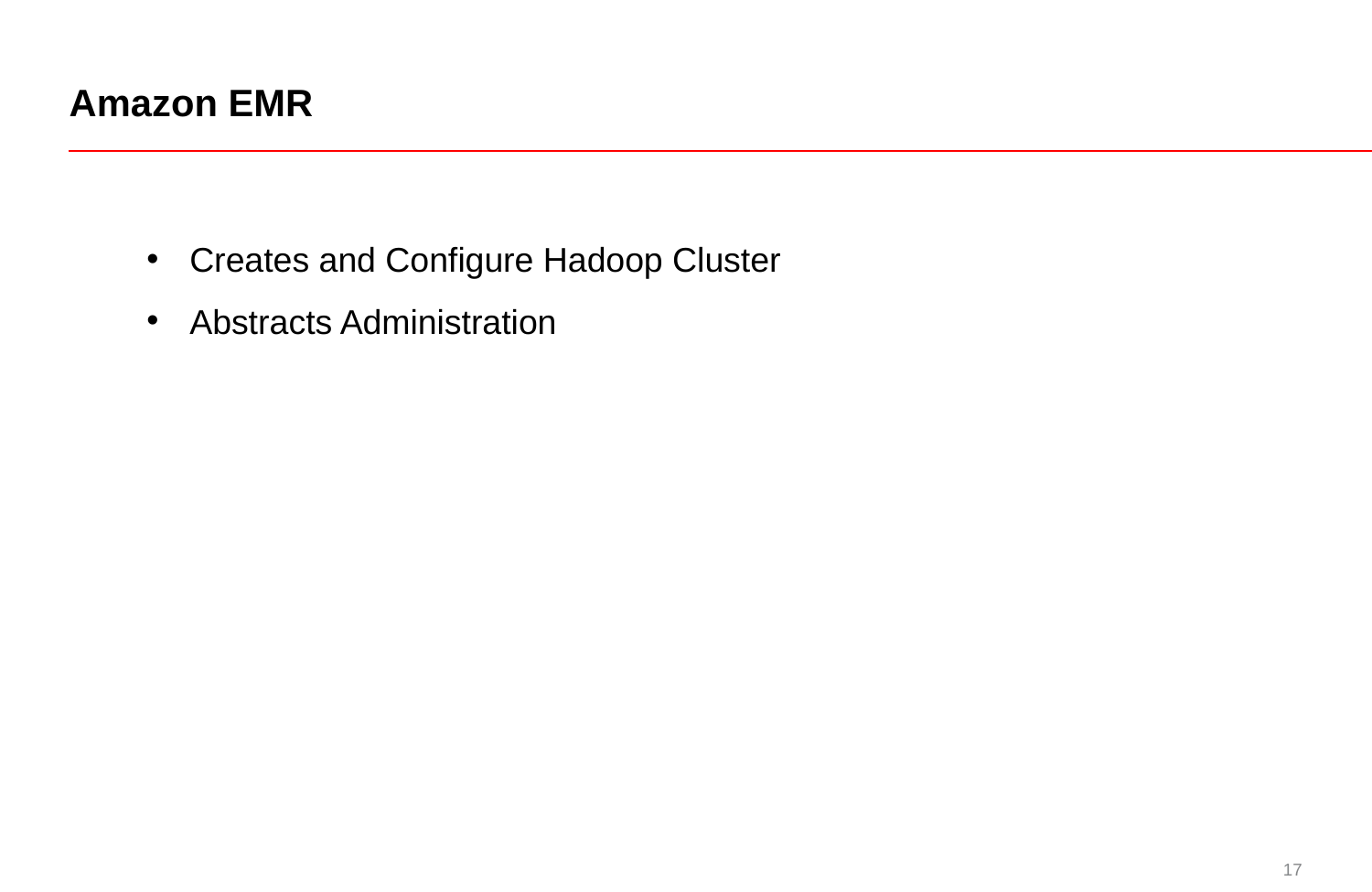

# Amazon EMR
Creates and Configure Hadoop Cluster
Abstracts Administration